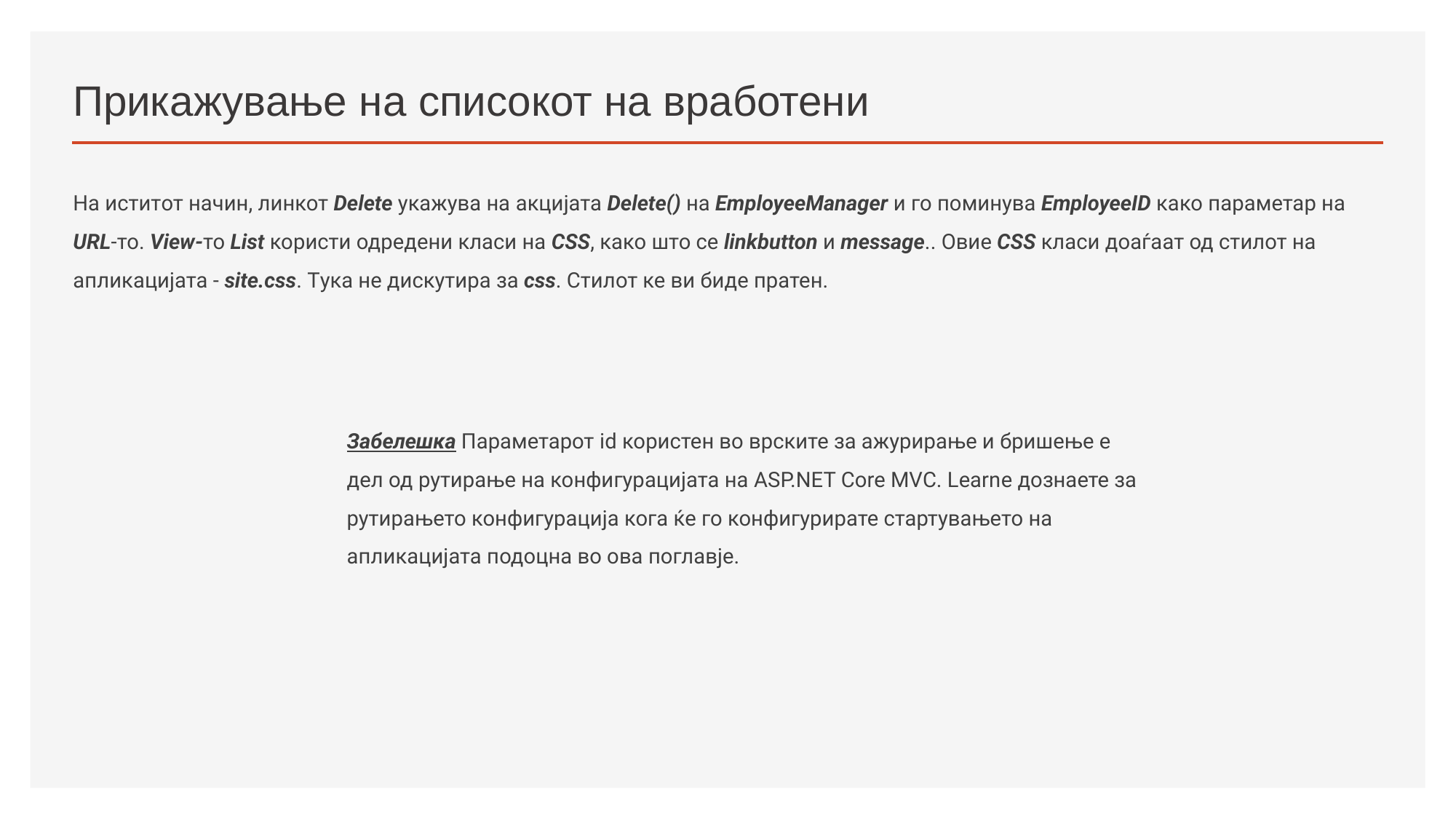

# Прикажување на списокот на вработени
На иститот начин, линкот Delete укажува на акцијата Delete() на EmployeeManager и го поминува EmployeeID како параметар на URL-то. View-то List користи одредени класи на CSS, како што се linkbutton и message.. Овие CSS класи доаѓаат од стилот на апликацијата - site.css. Tука не дискутира за css. Стилот ке ви биде пратен.
Забелешка Параметарот id користен во врските за ажурирање и бришење е дел од рутирање на конфигурацијата на ASP.NET Core MVC. Learnе дознаете за рутирањето конфигурација кога ќе го конфигурирате стартувањето на апликацијата подоцна во ова поглавје.